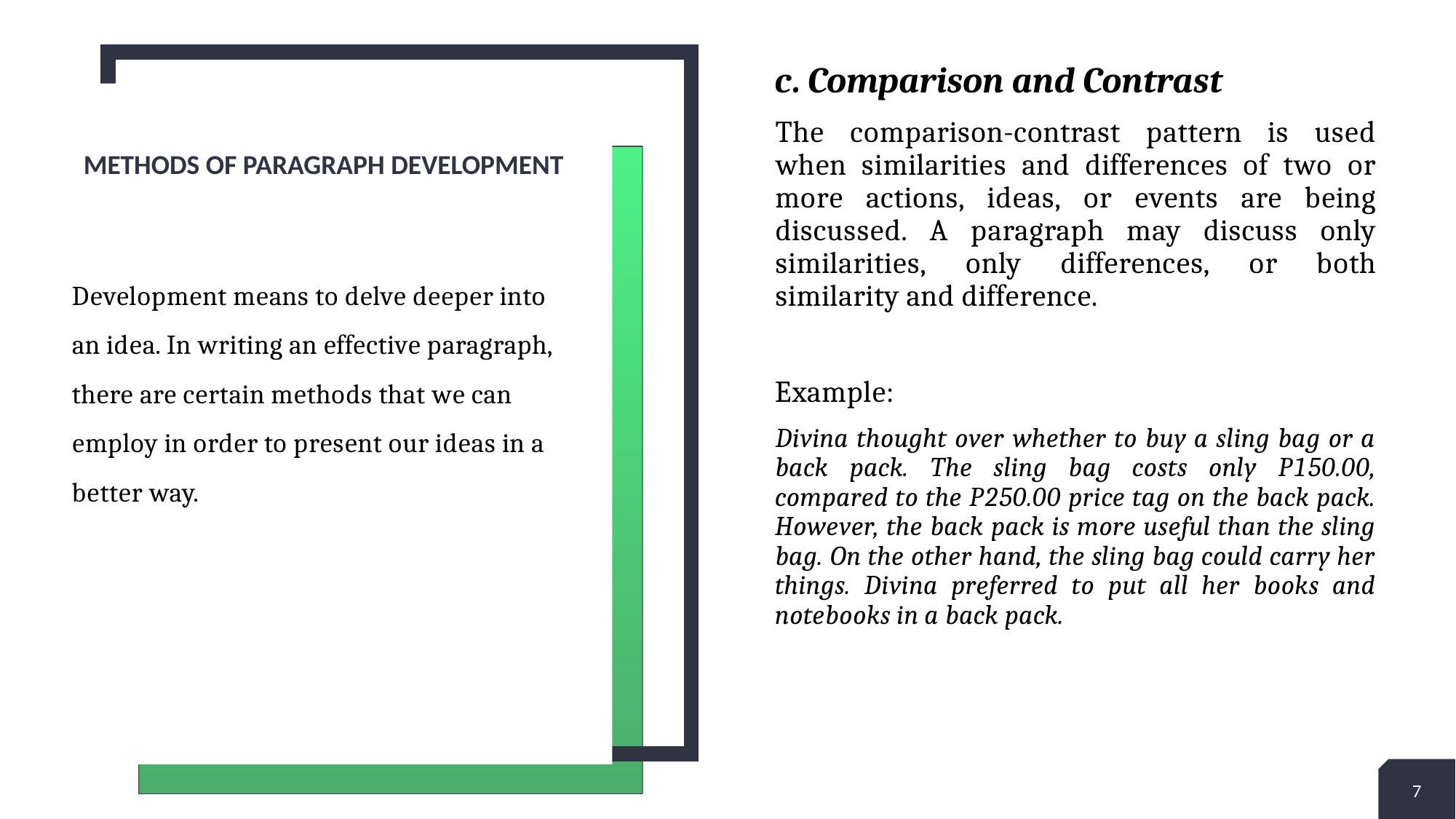

c. Comparison and Contrast
The comparison-contrast pattern is used when similarities and differences of two or more actions, ideas, or events are being discussed. A paragraph may discuss only similarities, only differences, or both similarity and difference.

Example:
Divina thought over whether to buy a sling bag or a back pack. The sling bag costs only P150.00, compared to the P250.00 price tag on the back pack. However, the back pack is more useful than the sling bag. On the other hand, the sling bag could carry her things. Divina preferred to put all her books and notebooks in a back pack.
# Methods of paragraph development
Development means to delve deeper into an idea. In writing an effective paragraph, there are certain methods that we can employ in order to present our ideas in a better way.
7